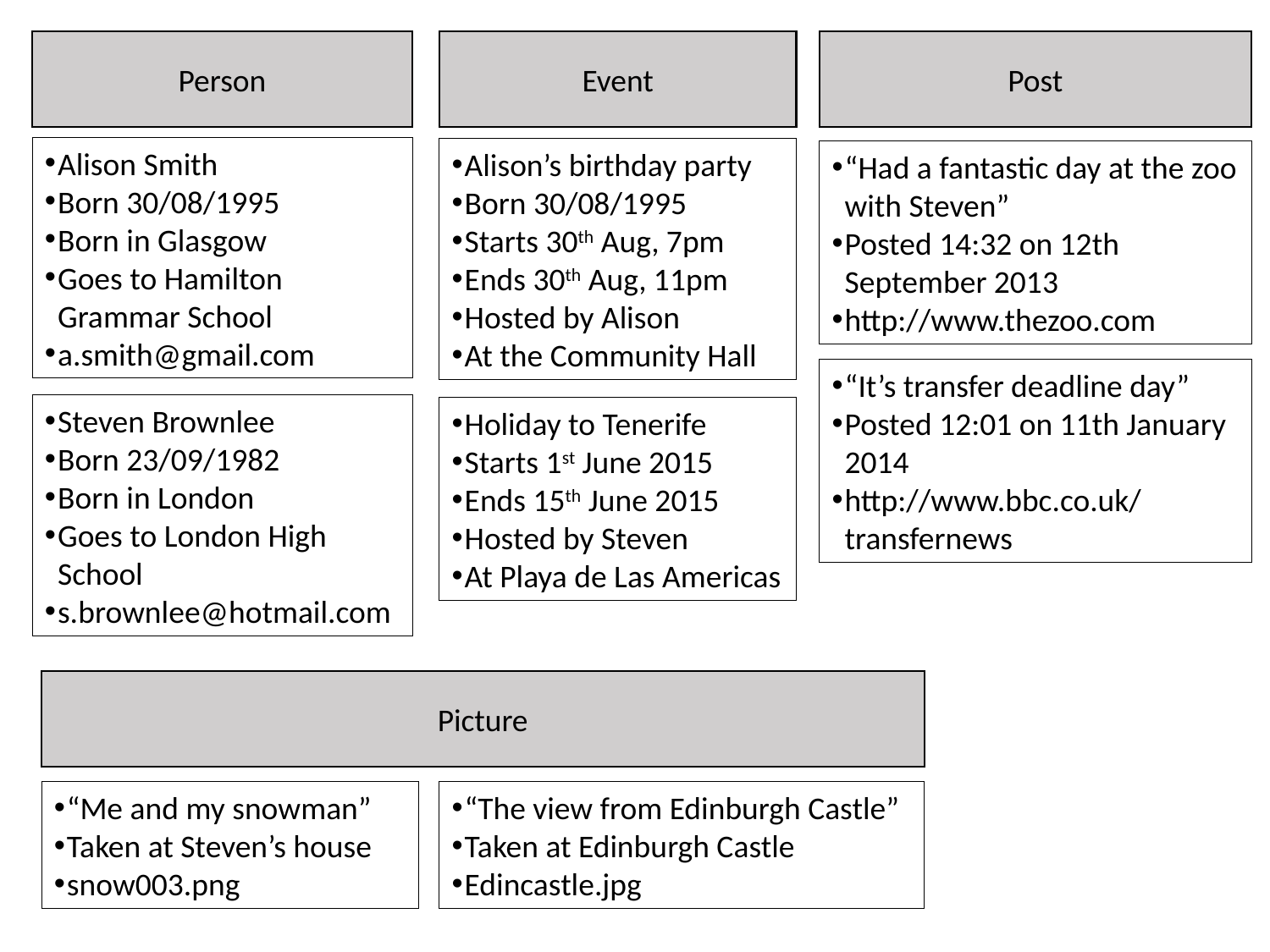

Event
Post
Person
Alison Smith
Born 30/08/1995
Born in Glasgow
Goes to Hamilton Grammar School
a.smith@gmail.com
Alison’s birthday party
Born 30/08/1995
Starts 30th Aug, 7pm
Ends 30th Aug, 11pm
Hosted by Alison
At the Community Hall
“Had a fantastic day at the zoo with Steven”
Posted 14:32 on 12th September 2013
http://www.thezoo.com
“It’s transfer deadline day”
Posted 12:01 on 11th January 2014
http://www.bbc.co.uk/transfernews
Steven Brownlee
Born 23/09/1982
Born in London
Goes to London High School
s.brownlee@hotmail.com
Holiday to Tenerife
Starts 1st June 2015
Ends 15th June 2015
Hosted by Steven
At Playa de Las Americas
Picture
“Me and my snowman”
Taken at Steven’s house
snow003.png
“The view from Edinburgh Castle”
Taken at Edinburgh Castle
Edincastle.jpg